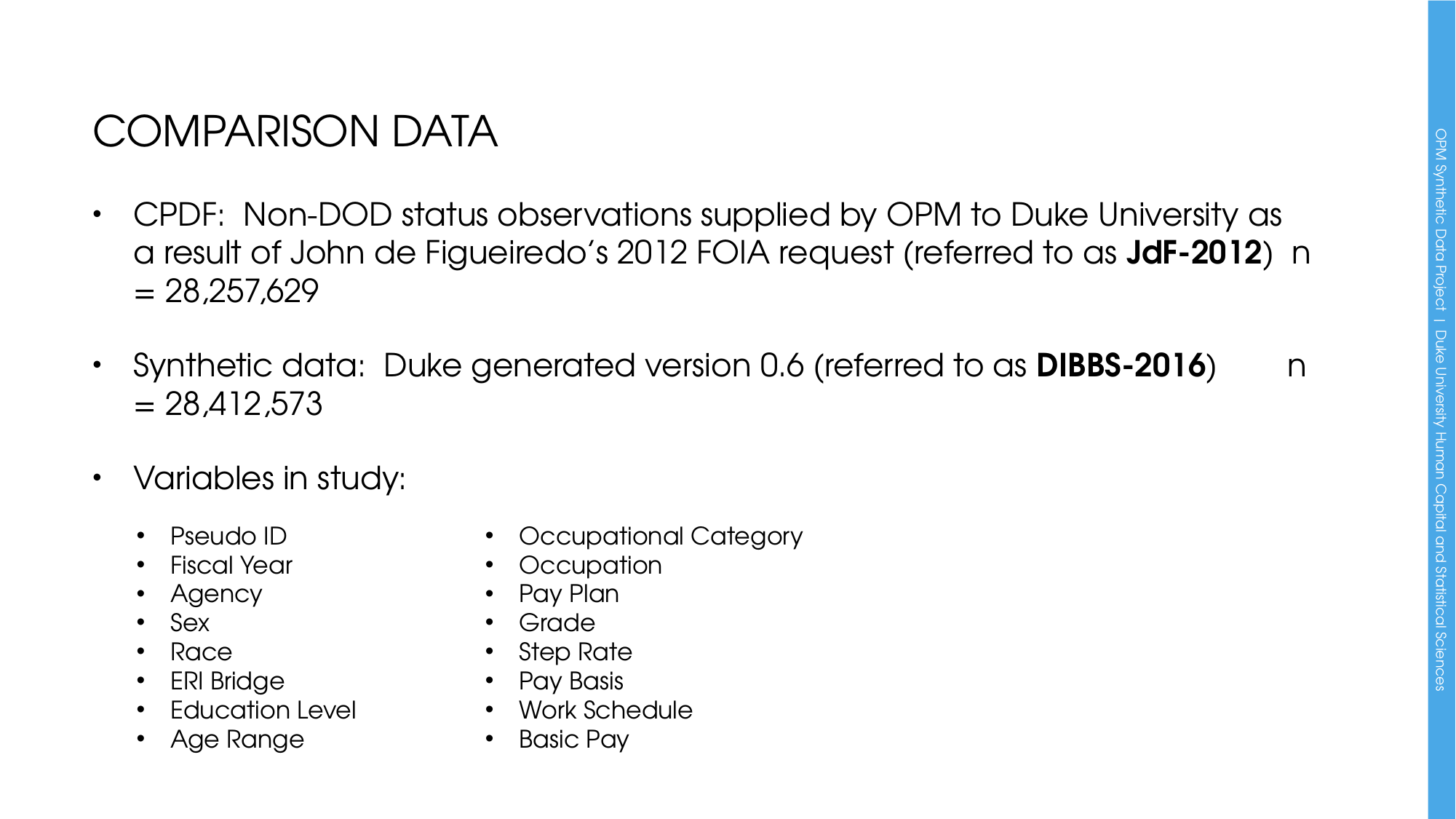

# comparison data
CPDF:  Non-DOD status observations supplied by OPM to Duke University as a result of John de Figueiredo’s 2012 FOIA request (referred to as JdF-2012)  n = 28,257,629
Synthetic data:  Duke generated version 0.6 (referred to as DIBBS-2016)        n = 28,412,573
Variables in study:
OPM Synthetic Data Project  |  Duke University Human Capital and Statistical Sciences
Pseudo ID
Fiscal Year
Agency
Sex
Race
ERI Bridge
Education Level
Age Range
Occupational Category
Occupation
Pay Plan
Grade
Step Rate
Pay Basis
Work Schedule
Basic Pay